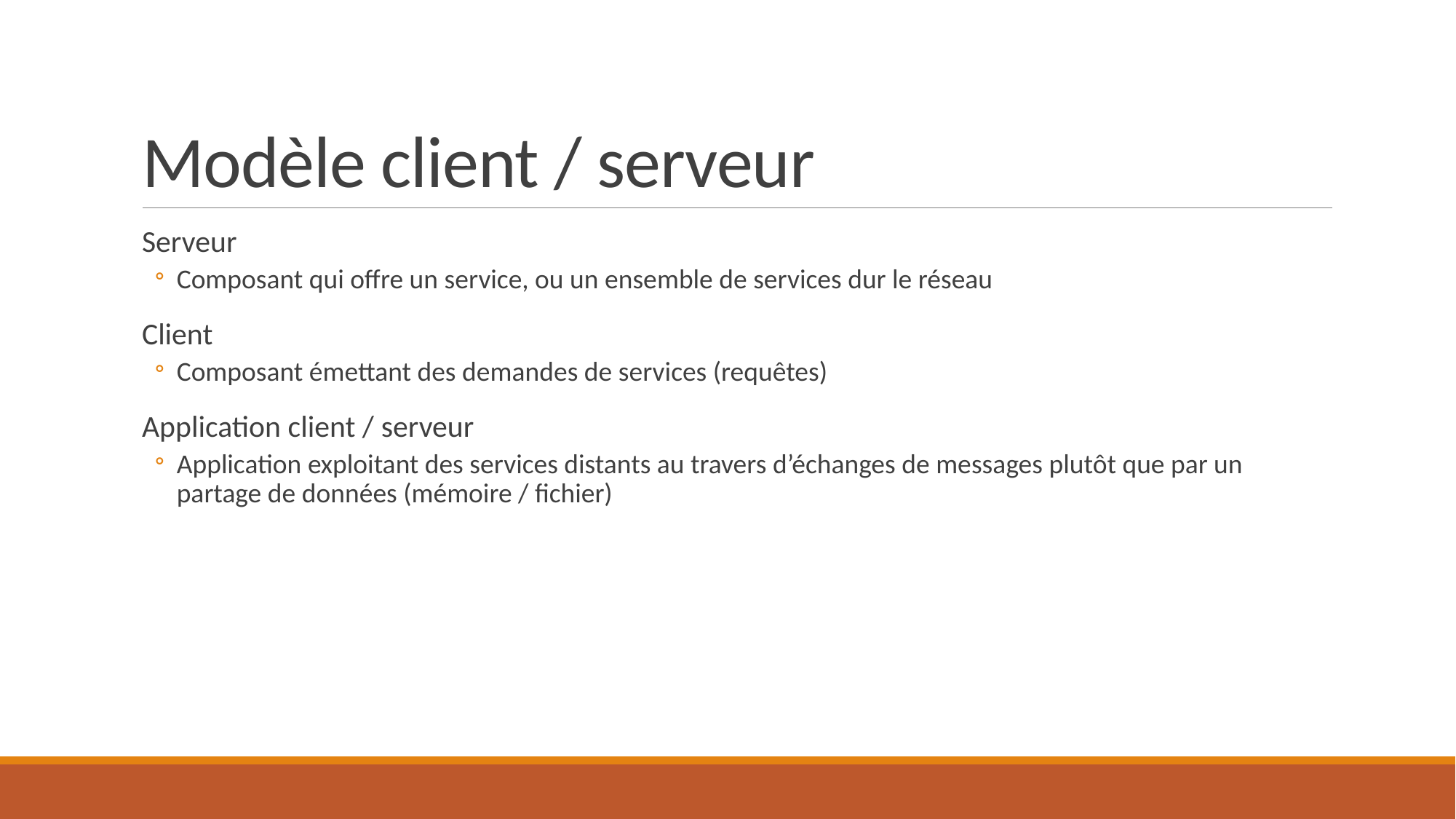

# Modèle client / serveur
Serveur
Composant qui offre un service, ou un ensemble de services dur le réseau
Client
Composant émettant des demandes de services (requêtes)
Application client / serveur
Application exploitant des services distants au travers d’échanges de messages plutôt que par un partage de données (mémoire / fichier)